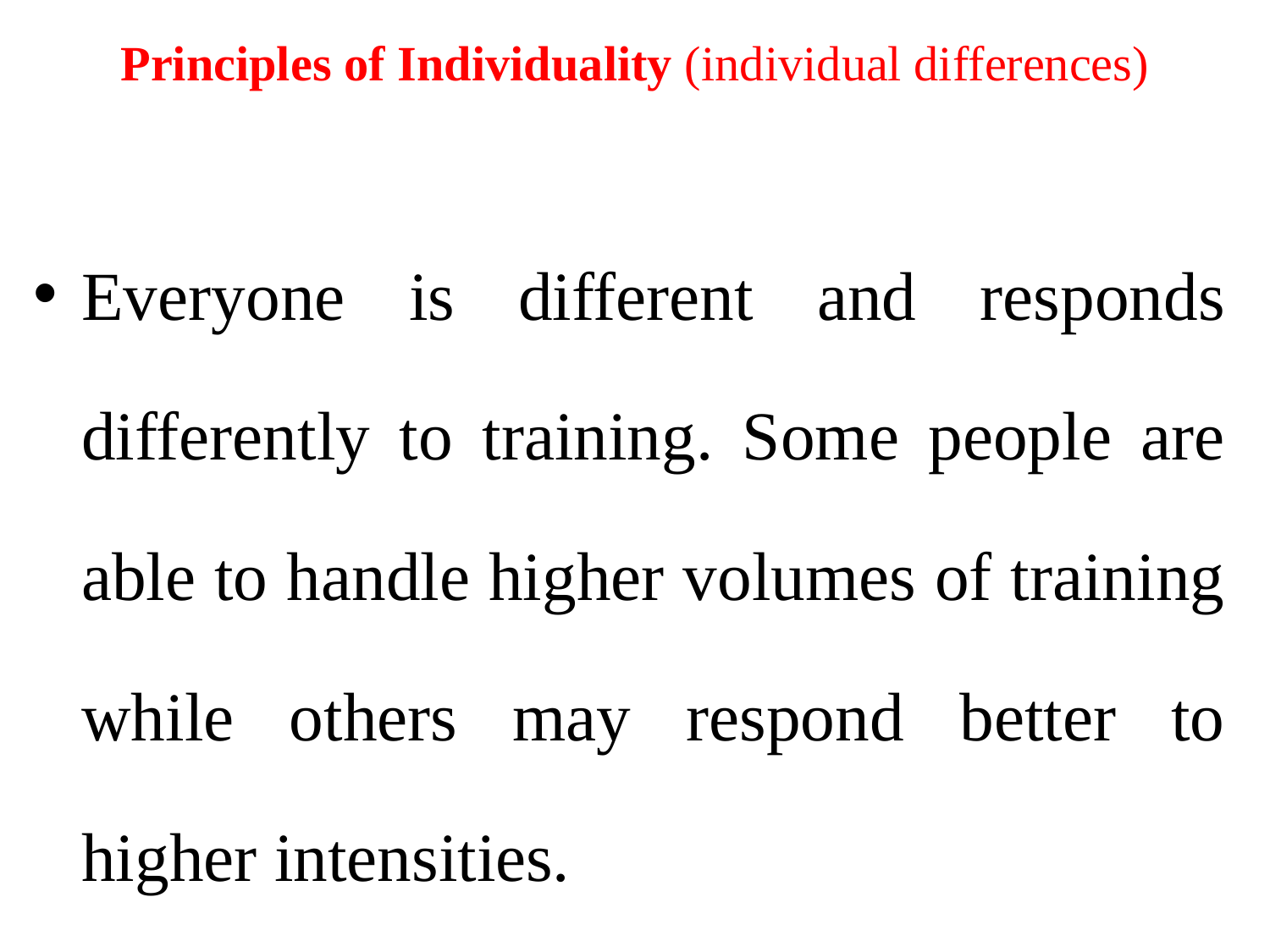

# Principles of Individuality (individual differences)

Everyone is different and responds differently to training. Some people are able to handle higher volumes of training while others may respond better to higher intensities.